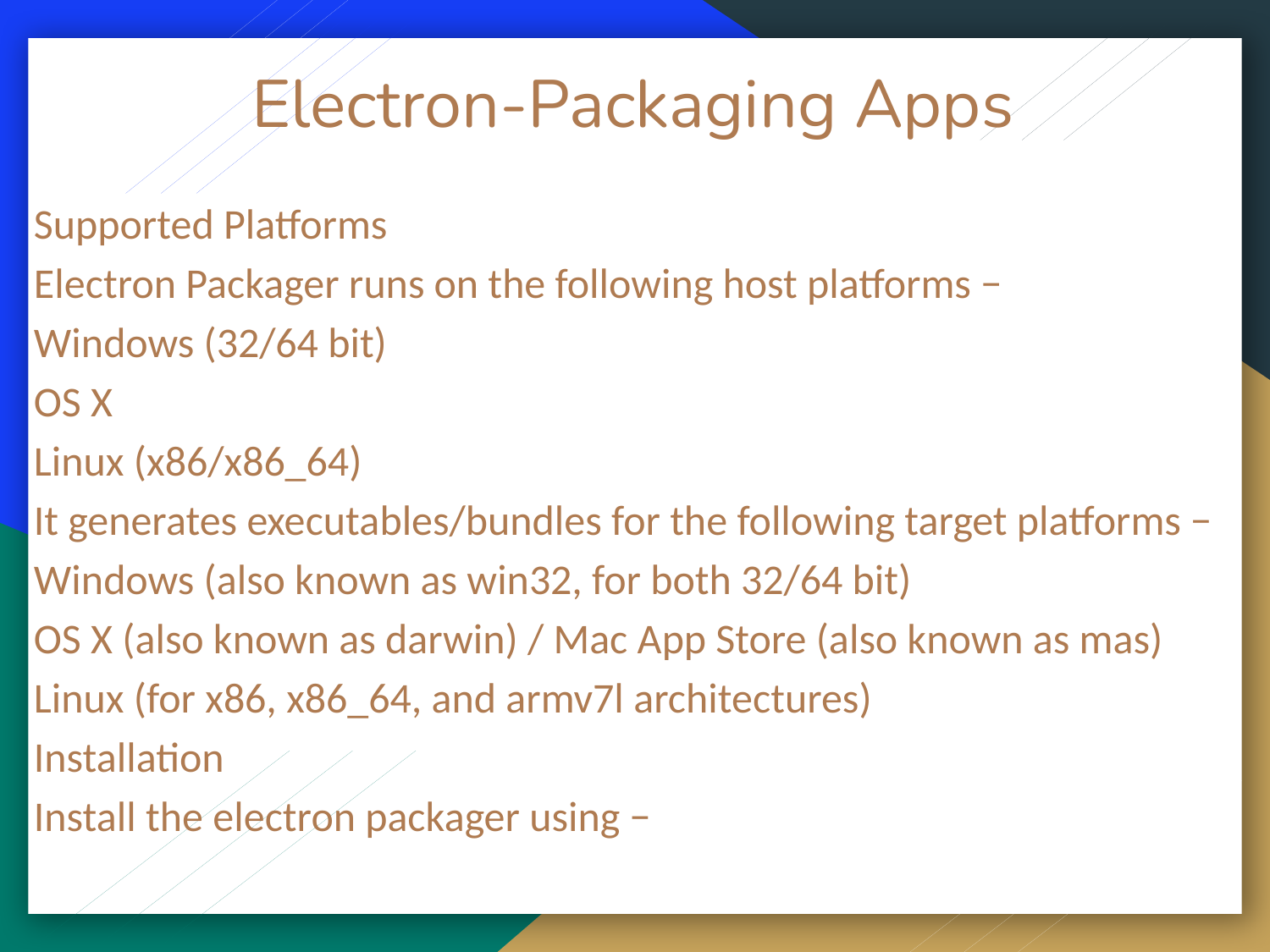

# Electron-Packaging Apps
Supported Platforms
Electron Packager runs on the following host platforms −
Windows (32/64 bit)
OS X
Linux (x86/x86_64)
It generates executables/bundles for the following target platforms −
Windows (also known as win32, for both 32/64 bit)
OS X (also known as darwin) / Mac App Store (also known as mas)
Linux (for x86, x86_64, and armv7l architectures)
Installation
Install the electron packager using −